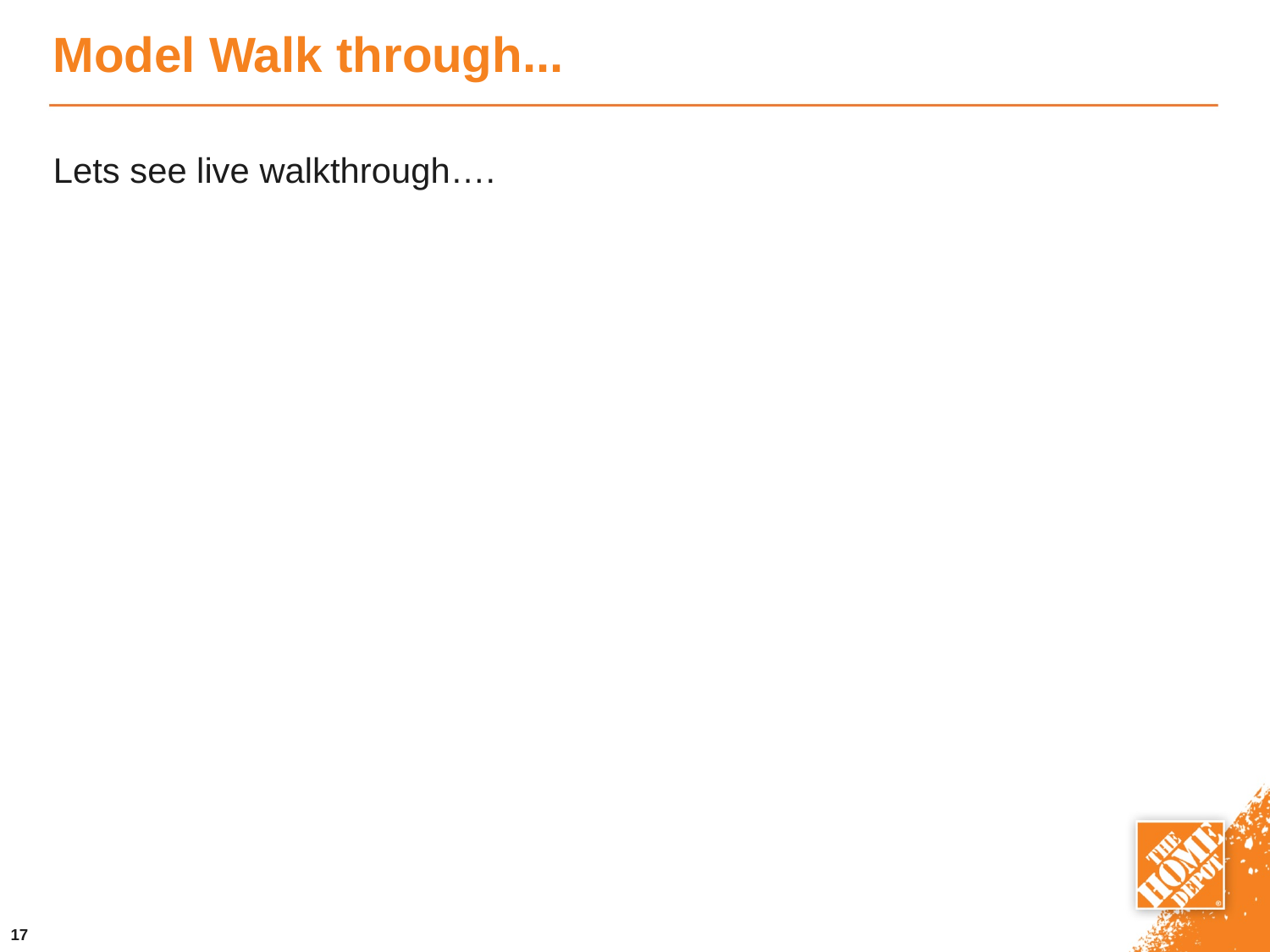

# Model Walk through...
Lets see live walkthrough….
17